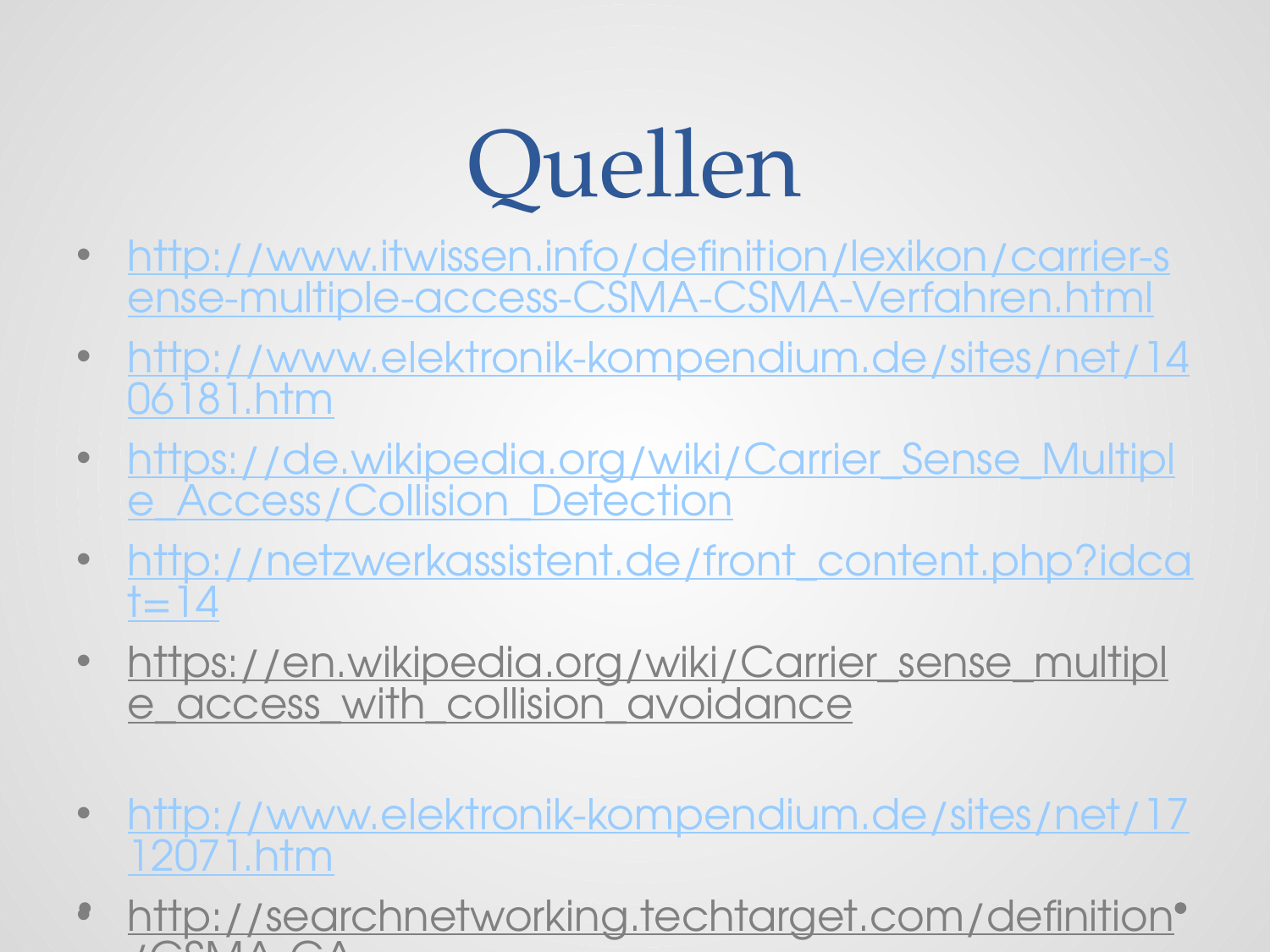

# Quellen
http://www.itwissen.info/definition/lexikon/carrier-sense-multiple-access-CSMA-CSMA-Verfahren.html
http://www.elektronik-kompendium.de/sites/net/1406181.htm
https://de.wikipedia.org/wiki/Carrier_Sense_Multiple_Access/Collision_Detection
http://netzwerkassistent.de/front_content.php?idcat=14
https://en.wikipedia.org/wiki/Carrier_sense_multiple_access_with_collision_avoidance
http://www.elektronik-kompendium.de/sites/net/1712071.htm
http://searchnetworking.techtarget.com/definition/CSMA-CA